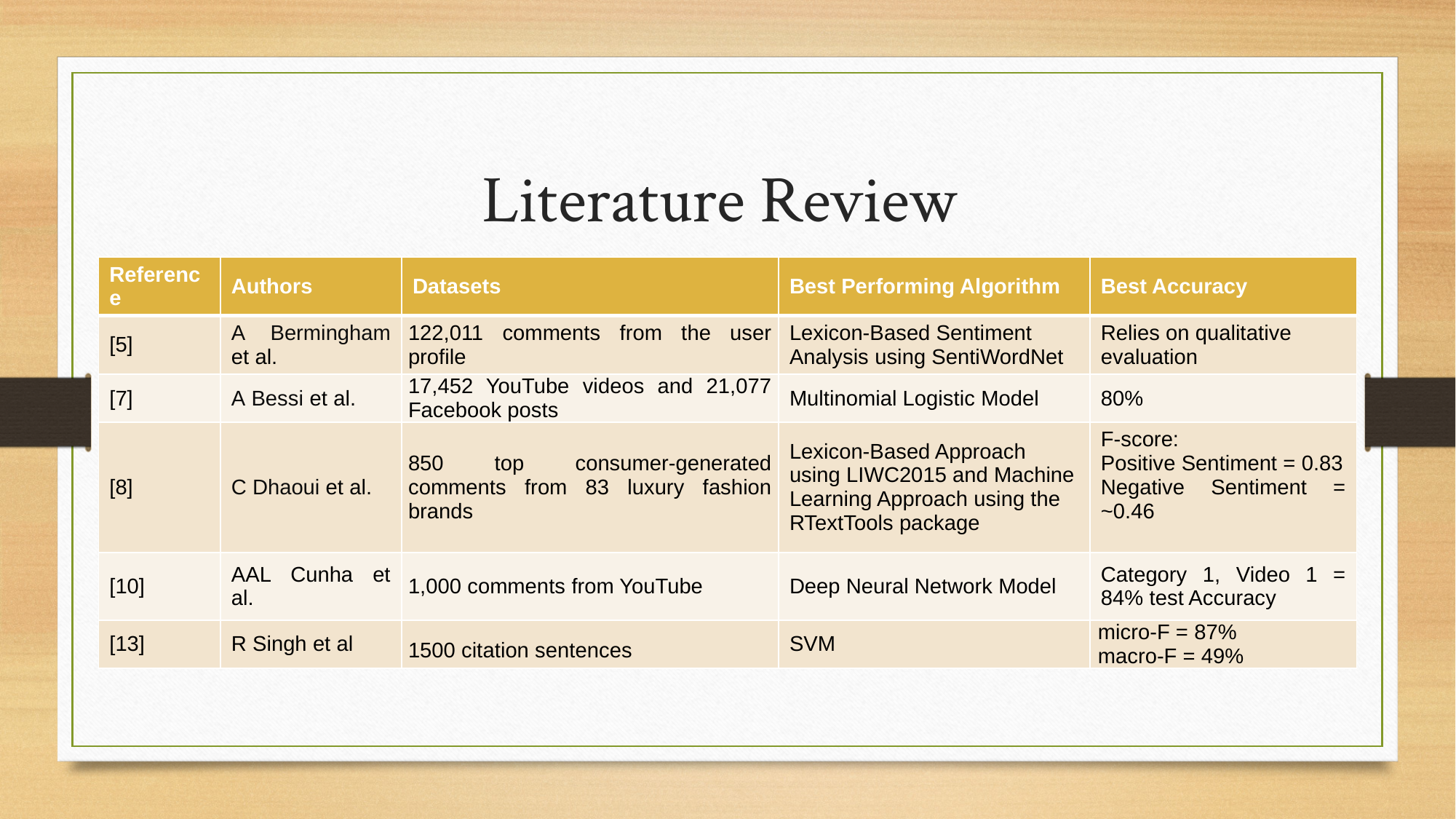

# Literature Review
| Reference | Authors | Datasets | Best Performing Algorithm | Best Accuracy |
| --- | --- | --- | --- | --- |
| [5] | A Bermingham et al. | 122,011 comments from the user profile | Lexicon-Based Sentiment Analysis using SentiWordNet | Relies on qualitative evaluation |
| [7] | A Bessi et al. | 17,452 YouTube videos and 21,077 Facebook posts | Multinomial Logistic Model | 80% |
| [8] | C Dhaoui et al. | 850 top consumer-generated comments from 83 luxury fashion brands | Lexicon-Based Approach using LIWC2015 and Machine Learning Approach using the RTextTools package | F-score: Positive Sentiment = 0.83 Negative Sentiment = ~0.46 |
| [10] | AAL Cunha et al. | 1,000 comments from YouTube | Deep Neural Network Model | Category 1, Video 1 = 84% test Accuracy |
| [13] | R Singh et al | 1500 citation sentences | SVM | micro-F = 87% macro-F = 49% |